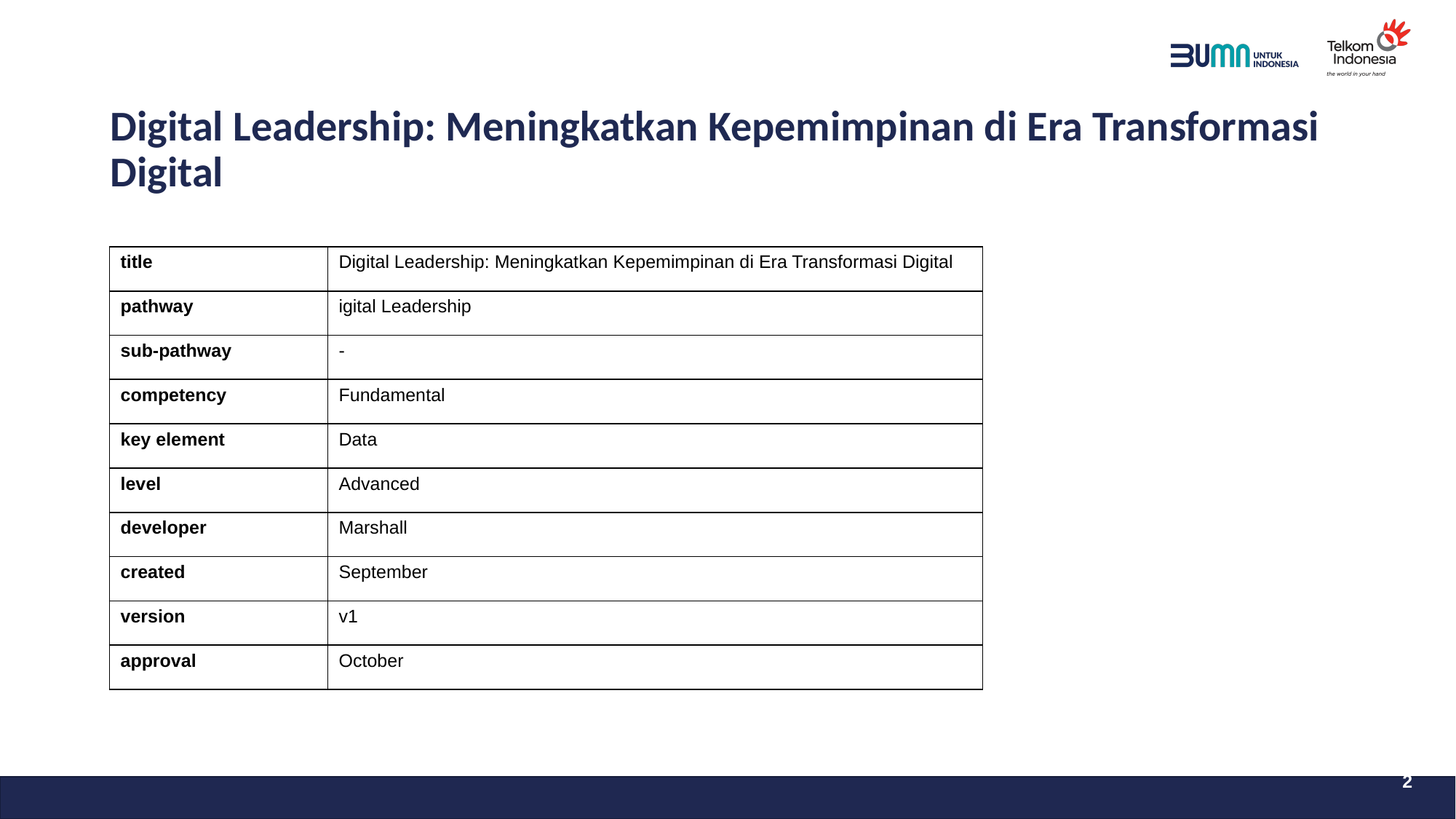

# Digital Leadership: Meningkatkan Kepemimpinan di Era Transformasi Digital
| title | Digital Leadership: Meningkatkan Kepemimpinan di Era Transformasi Digital |
| --- | --- |
| pathway | igital Leadership |
| sub-pathway | - |
| competency | Fundamental |
| key element | Data |
| level | Advanced |
| developer | Marshall |
| created | September |
| version | v1 |
| approval | October |
2